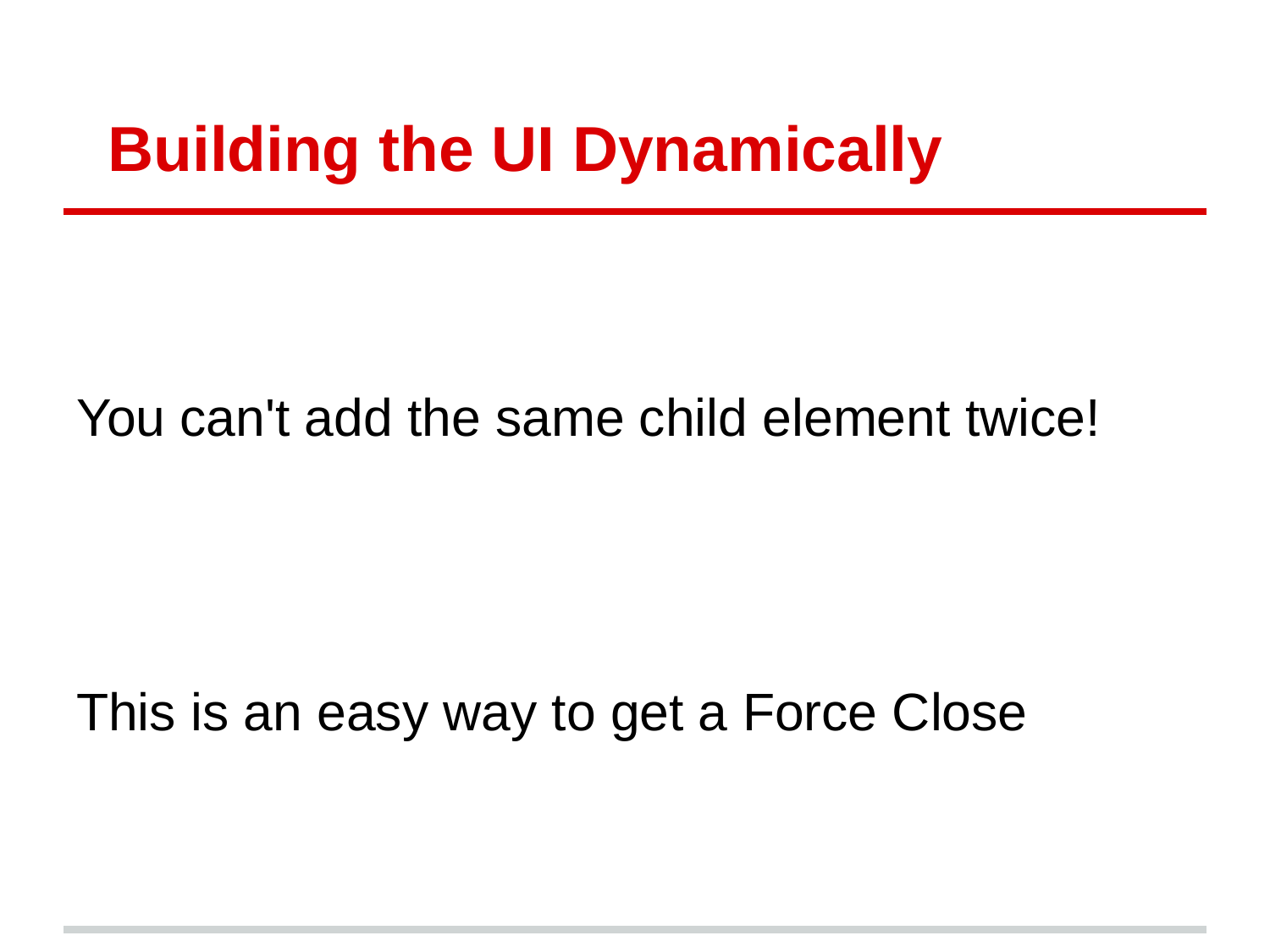

# Building the UI Dynamically

You can't add the same child element twice!

This is an easy way to get a Force Close